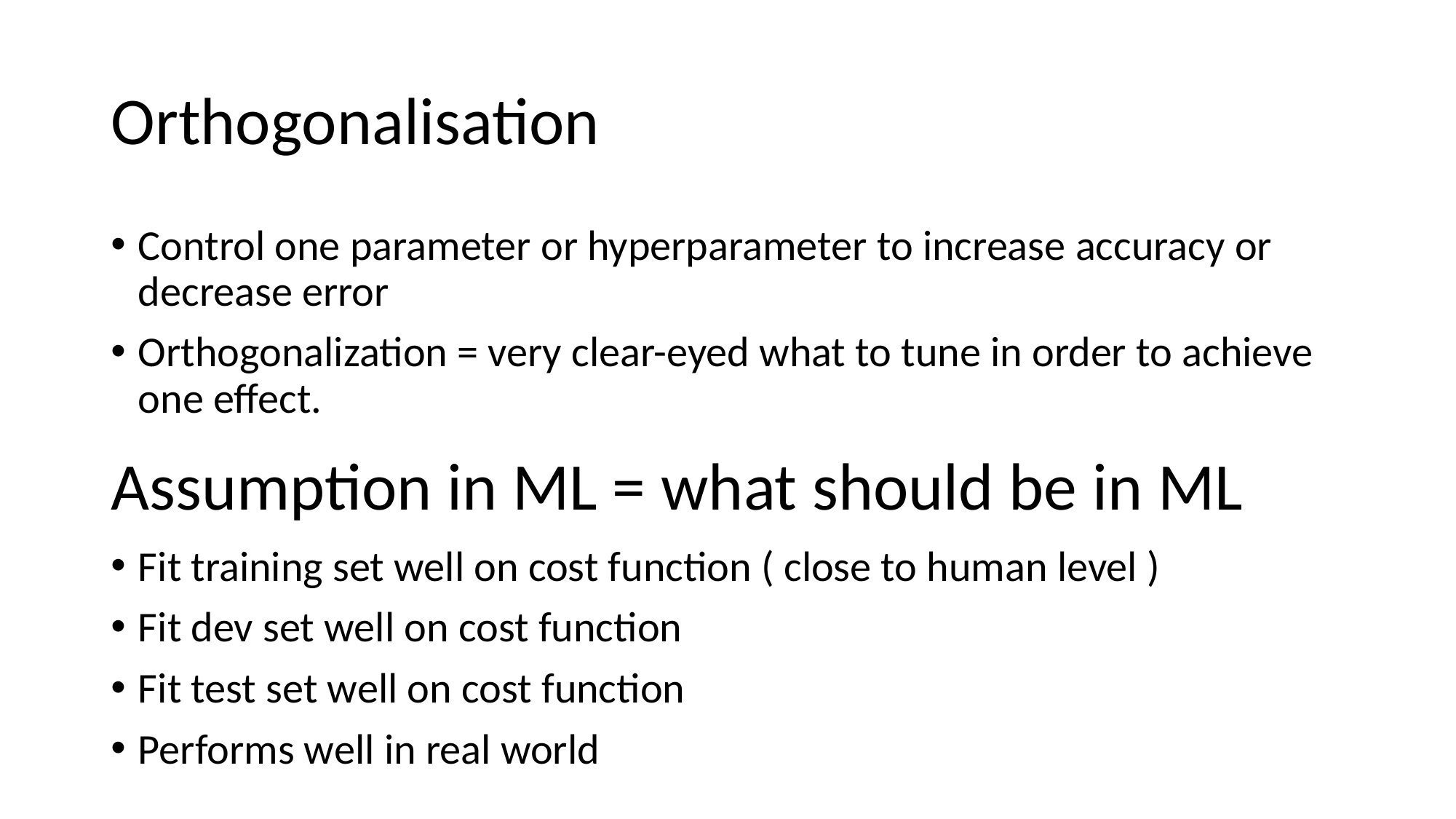

# Orthogonalisation
Control one parameter or hyperparameter to increase accuracy or decrease error
Orthogonalization = very clear-eyed what to tune in order to achieve one effect.
Assumption in ML = what should be in ML
Fit training set well on cost function ( close to human level )
Fit dev set well on cost function
Fit test set well on cost function
Performs well in real world